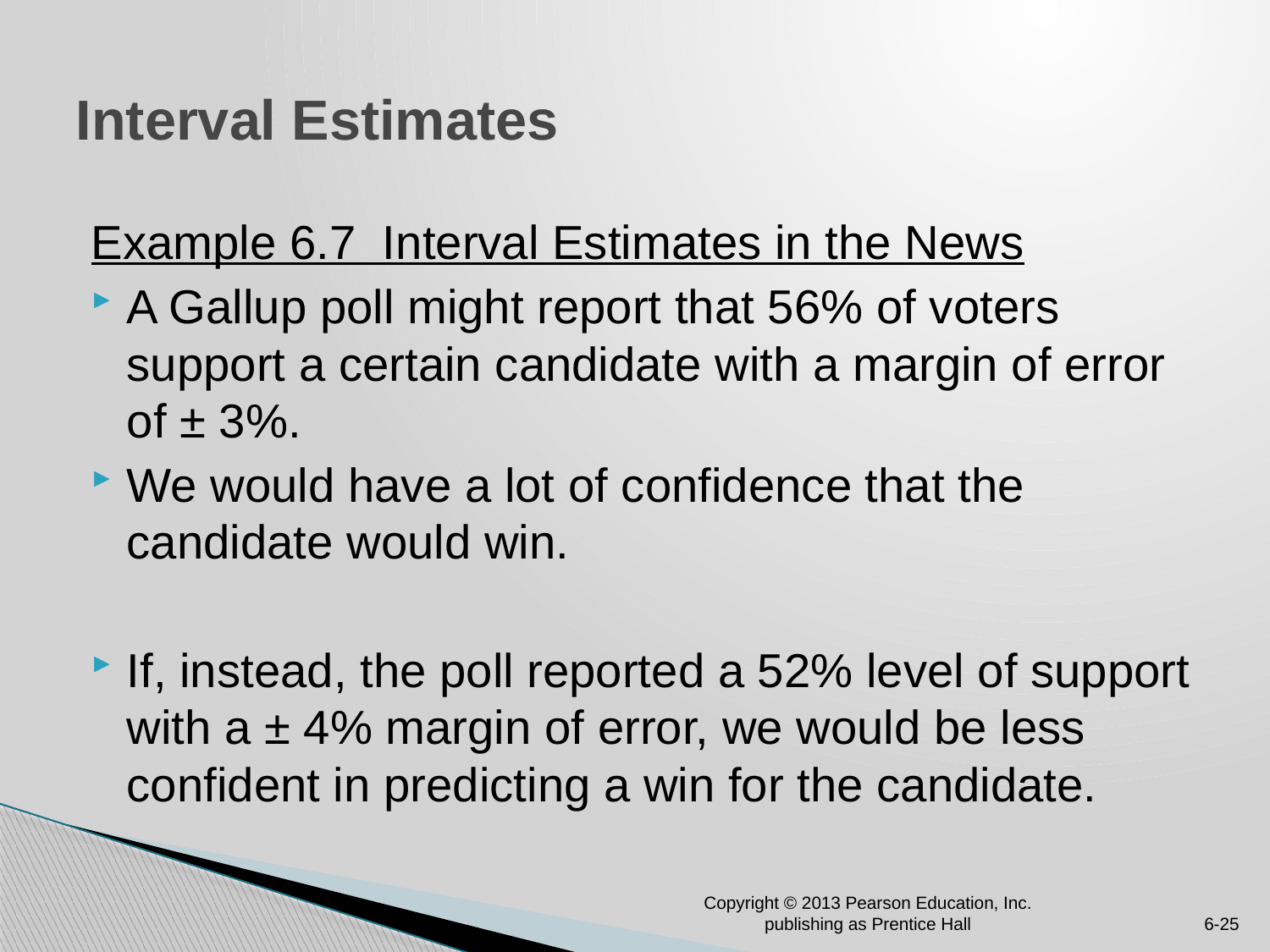

# Interval Estimates
Example 6.7  Interval Estimates in the News
A Gallup poll might report that 56% of voters support a certain candidate with a margin of error of ± 3%.
We would have a lot of confidence that the candidate would win.

If, instead, the poll reported a 52% level of support with a ± 4% margin of error, we would be less confident in predicting a win for the candidate.
Copyright © 2013 Pearson Education, Inc. publishing as Prentice Hall
6-25